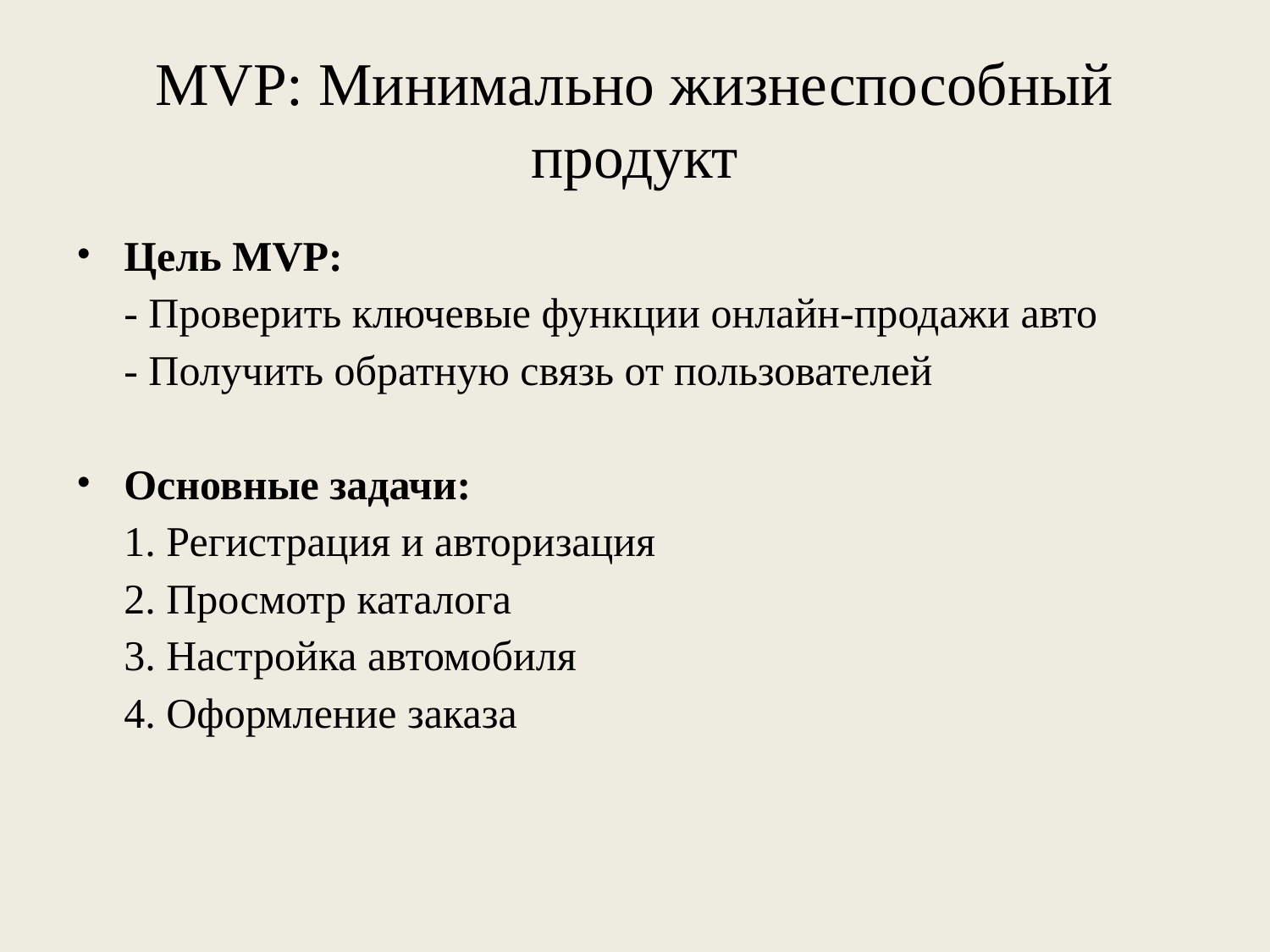

# MVP: Минимально жизнеспособный продукт
Цель MVP:
- Проверить ключевые функции онлайн-продажи авто
- Получить обратную связь от пользователей

Основные задачи:
1. Регистрация и авторизация
2. Просмотр каталога
3. Настройка автомобиля
4. Оформление заказа